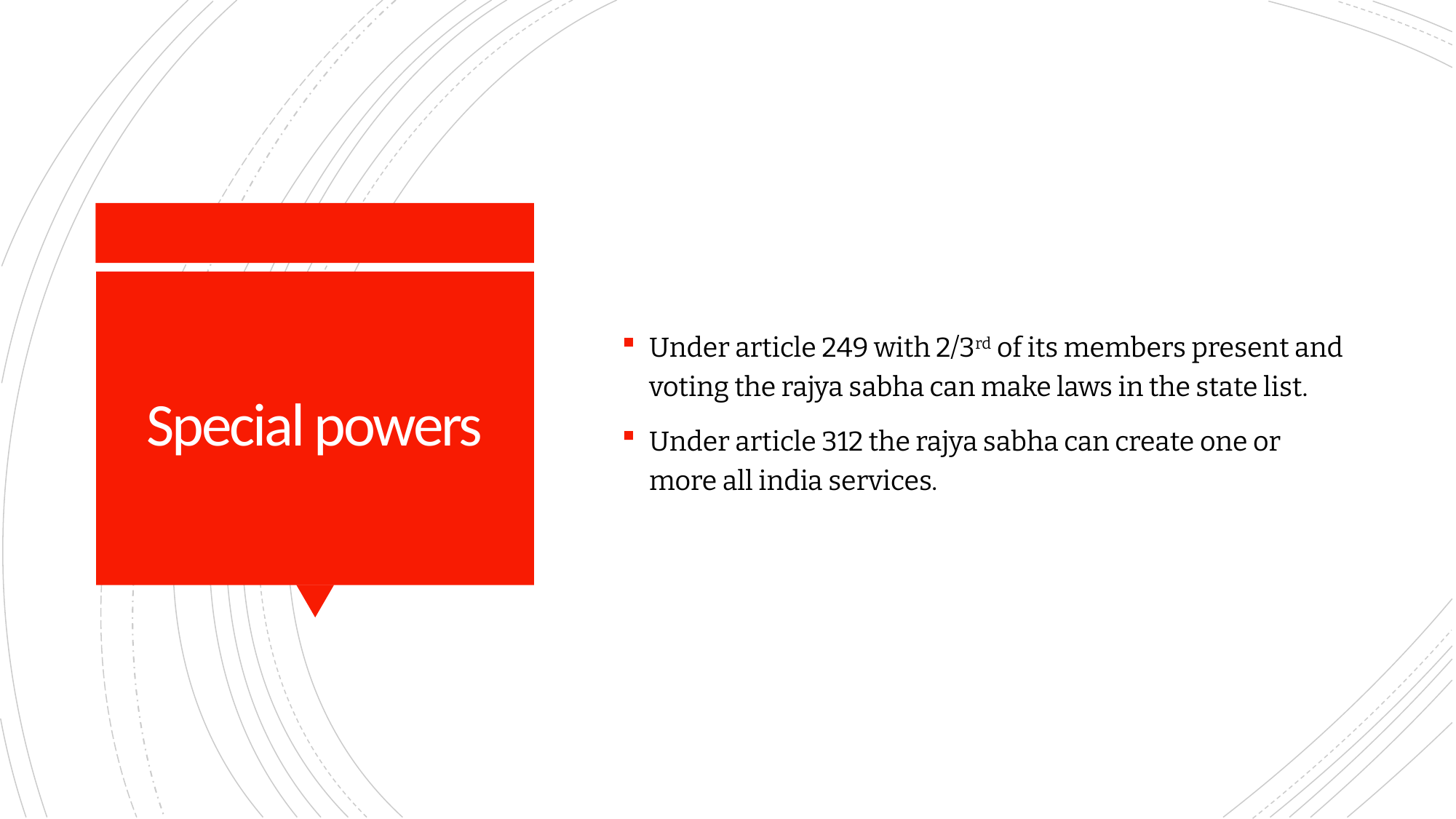

Under article 249 with 2/3rd of its members present and voting the rajya sabha can make laws in the state list.
Under article 312 the rajya sabha can create one or more all india services.
# Special powers